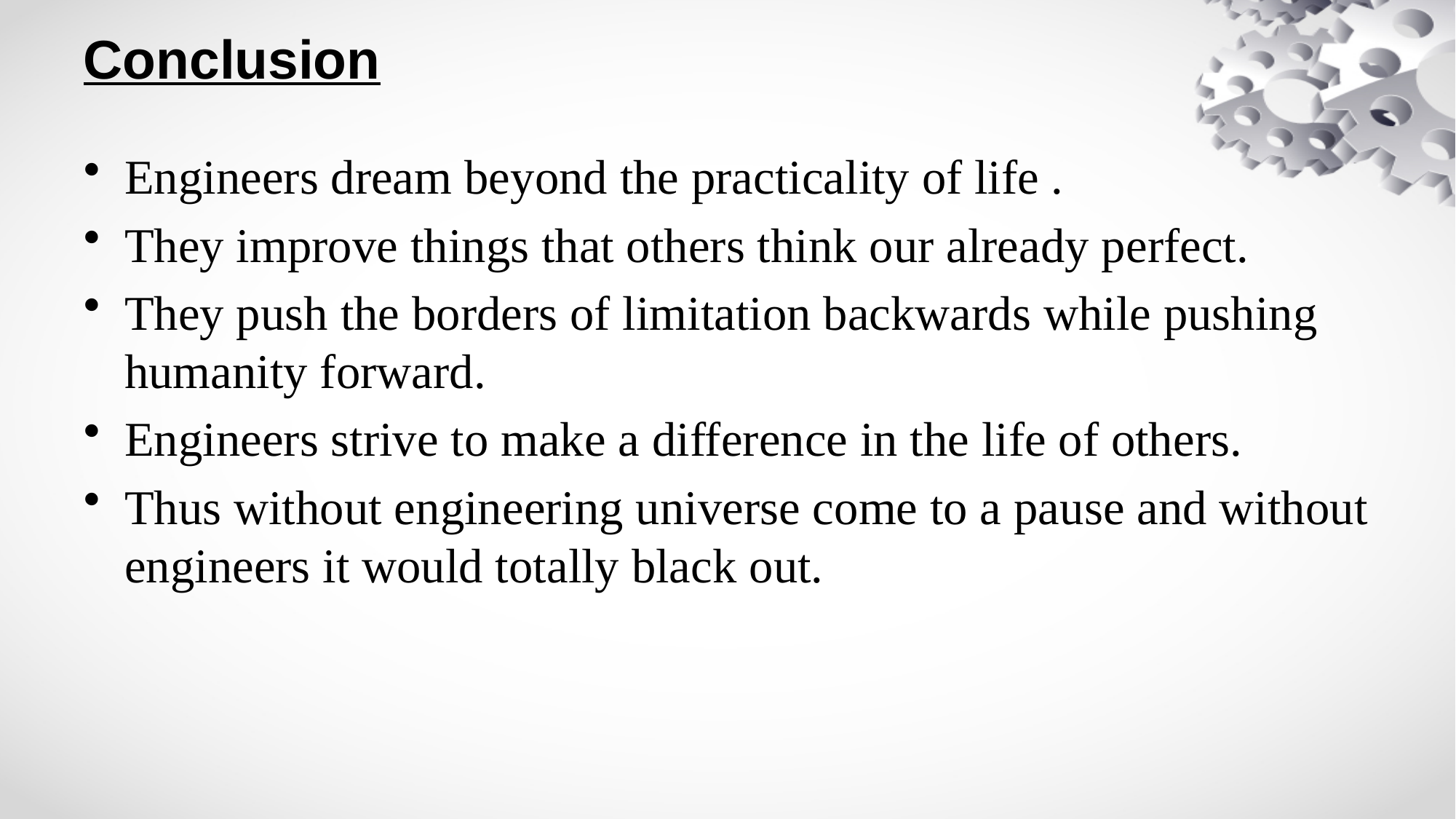

# Conclusion
Engineers dream beyond the practicality of life .
They improve things that others think our already perfect.
They push the borders of limitation backwards while pushing humanity forward.
Engineers strive to make a difference in the life of others.
Thus without engineering universe come to a pause and without engineers it would totally black out.